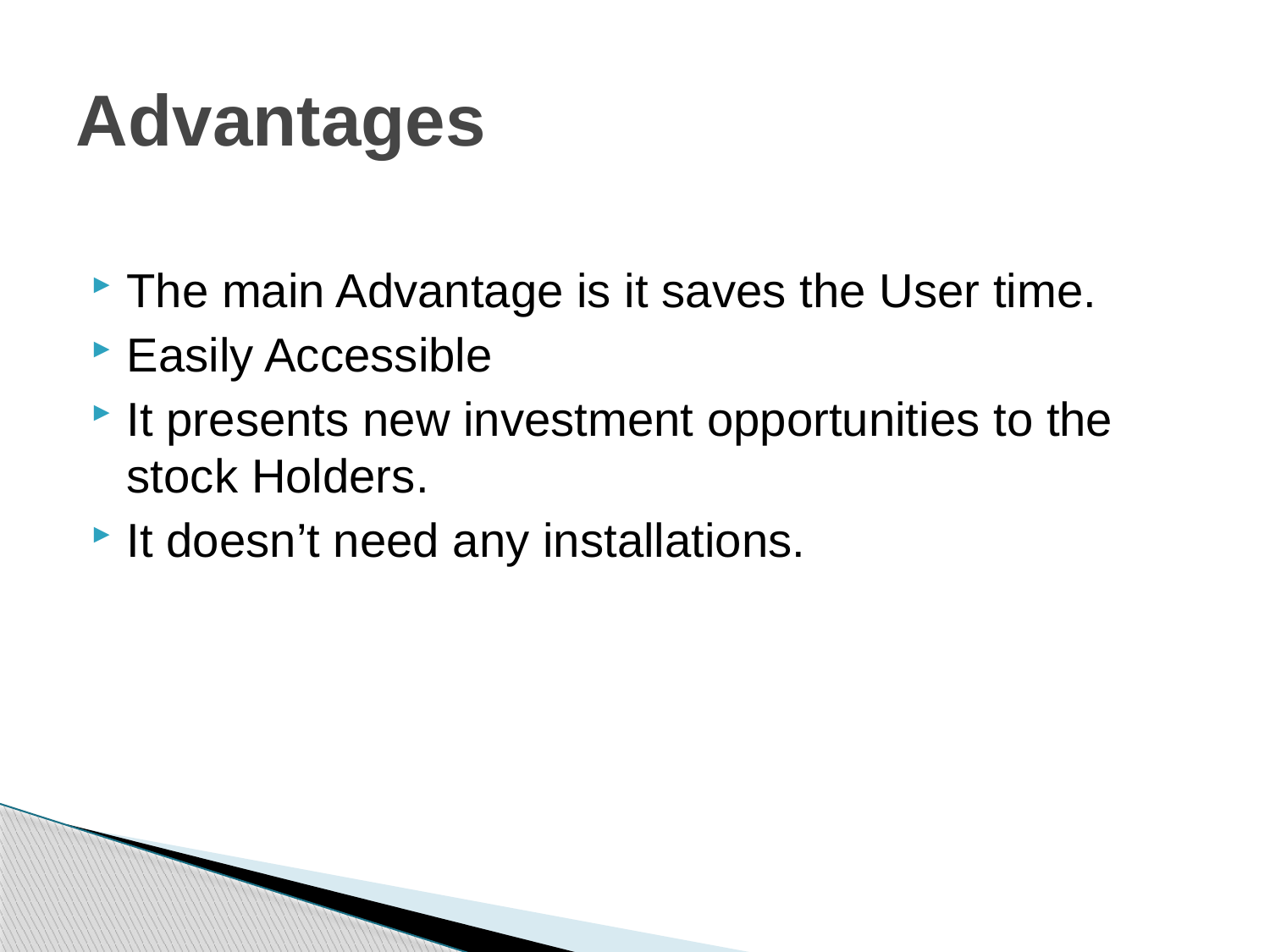

# Advantages
The main Advantage is it saves the User time.
Easily Accessible
It presents new investment opportunities to the stock Holders.
It doesn’t need any installations.